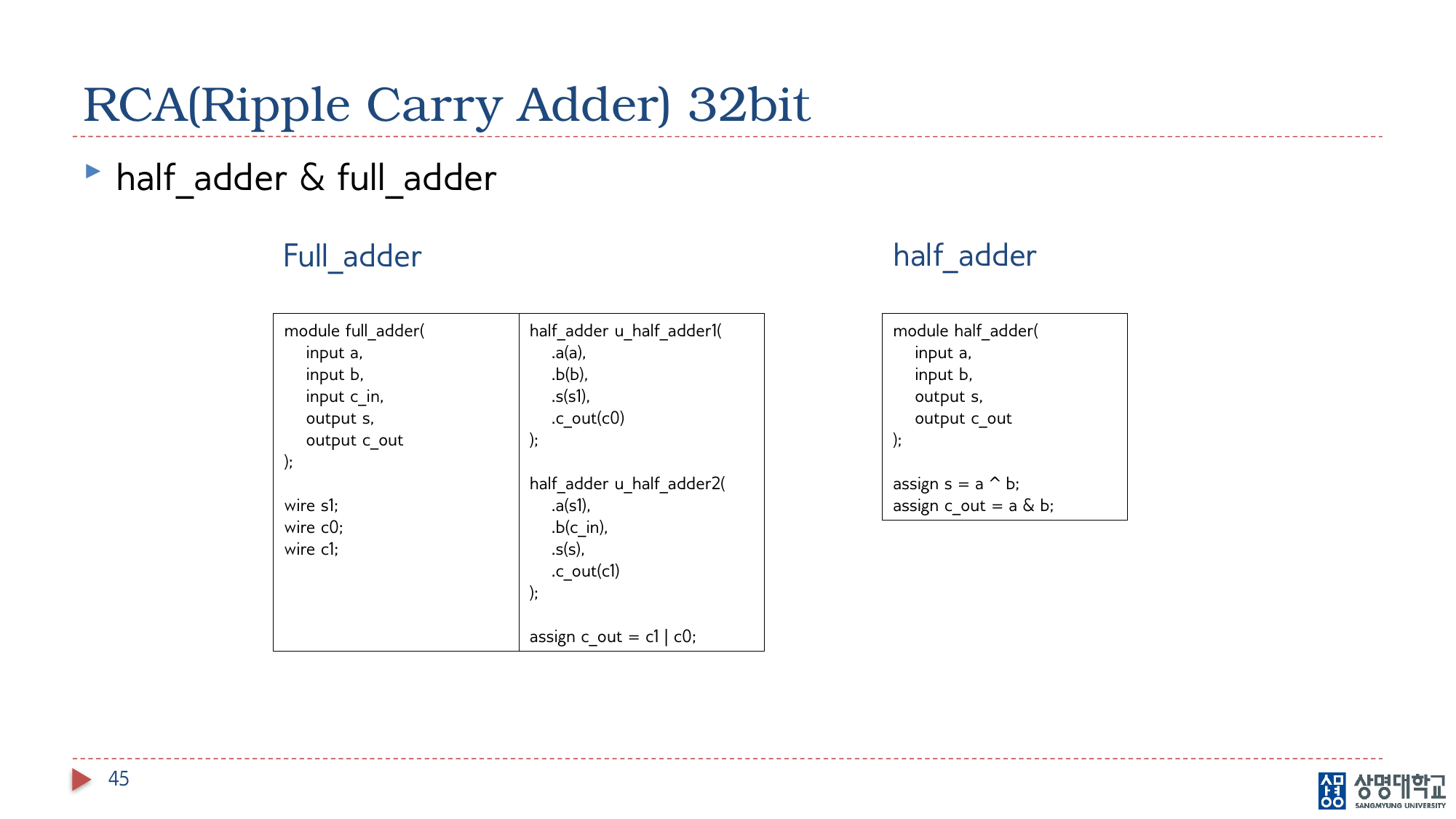

# RCA(Ripple Carry Adder) 32bit

half_adder & full_adder

half_adder
Full_adder
module full_adder(
    input a,
    input b,
    input c_in,
    output s,
    output c_out
);
wire s1;
wire c0;
wire c1;

half_adder u_half_adder1(
    .a(a),
    .b(b),
    .s(s1),
    .c_out(c0)
);
half_adder u_half_adder2(
    .a(s1),
    .b(c_in),
    .s(s),
    .c_out(c1)
);
assign c_out = c1 | c0;
module half_adder(
    input a,
    input b,
    output s,
    output c_out
);
assign s = a ^ b;
assign c_out = a & b;
45